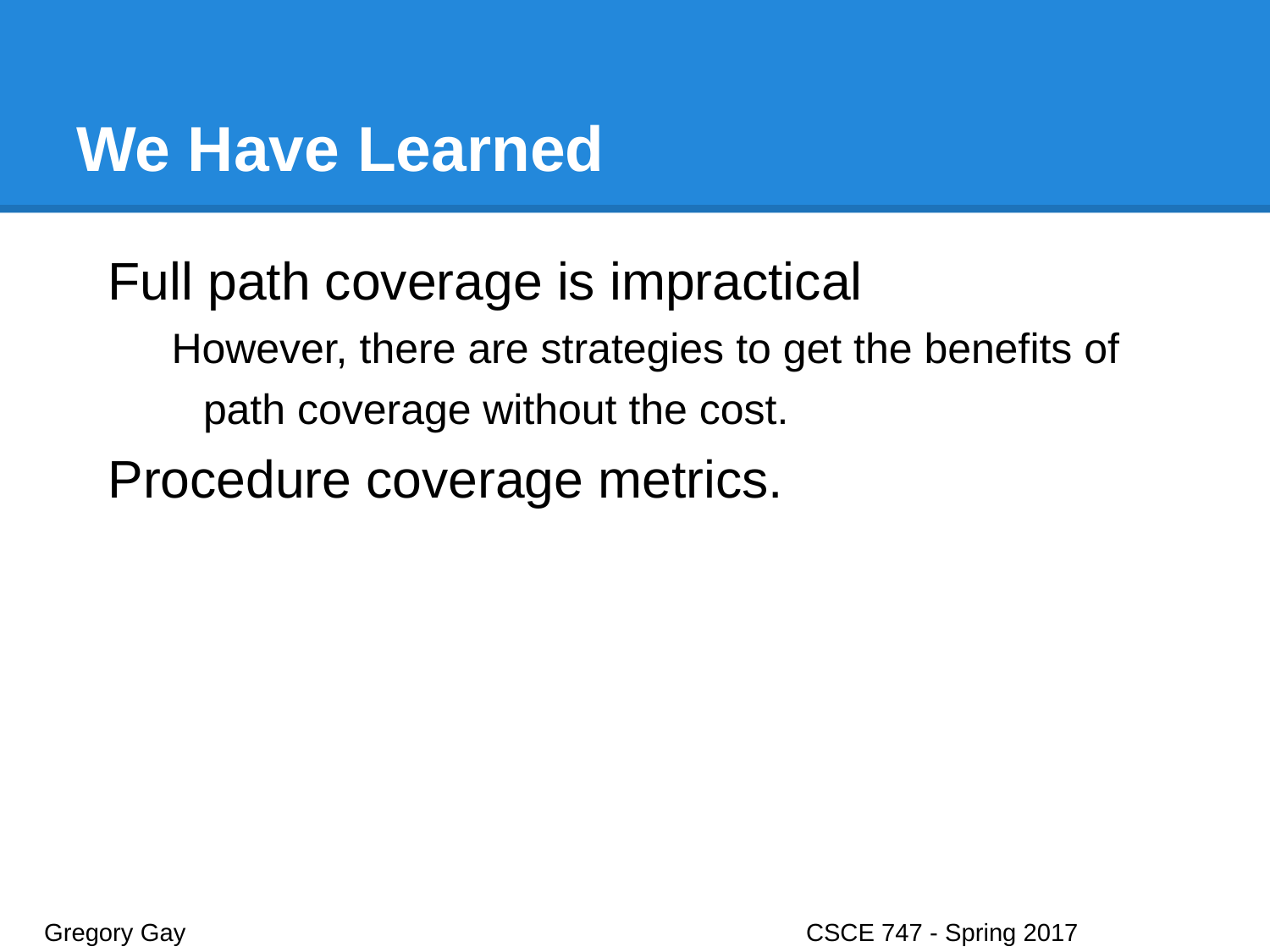

# We Have Learned
Full path coverage is impractical
However, there are strategies to get the benefits of path coverage without the cost.
Procedure coverage metrics.

Gregory Gay					CSCE 747 - Spring 2017							28